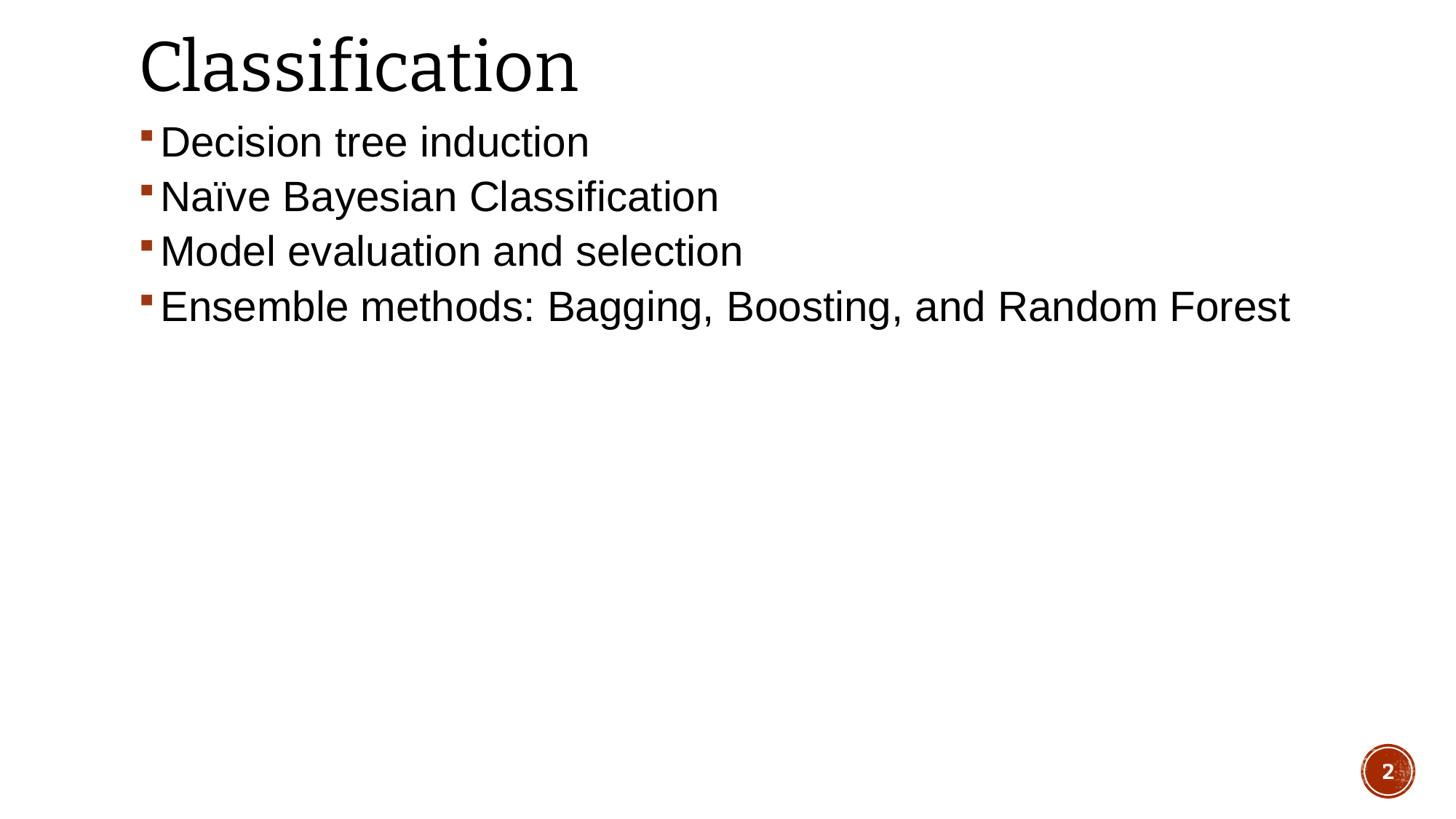

# Classification
Decision tree induction
Naïve Bayesian Classification
Model evaluation and selection
Ensemble methods: Bagging, Boosting, and Random Forest
2